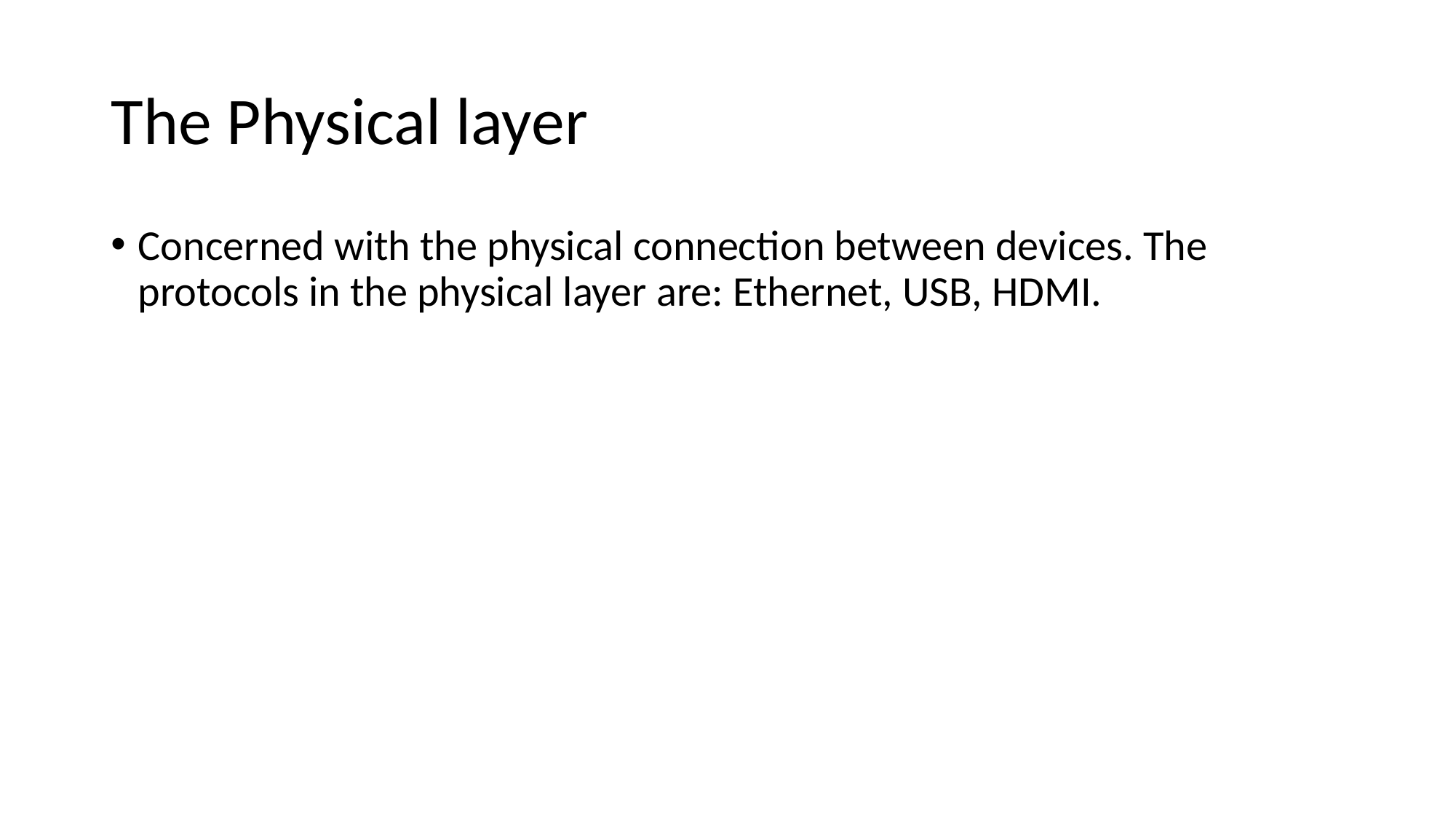

# The Physical layer
Concerned with the physical connection between devices. The protocols in the physical layer are: Ethernet, USB, HDMI.